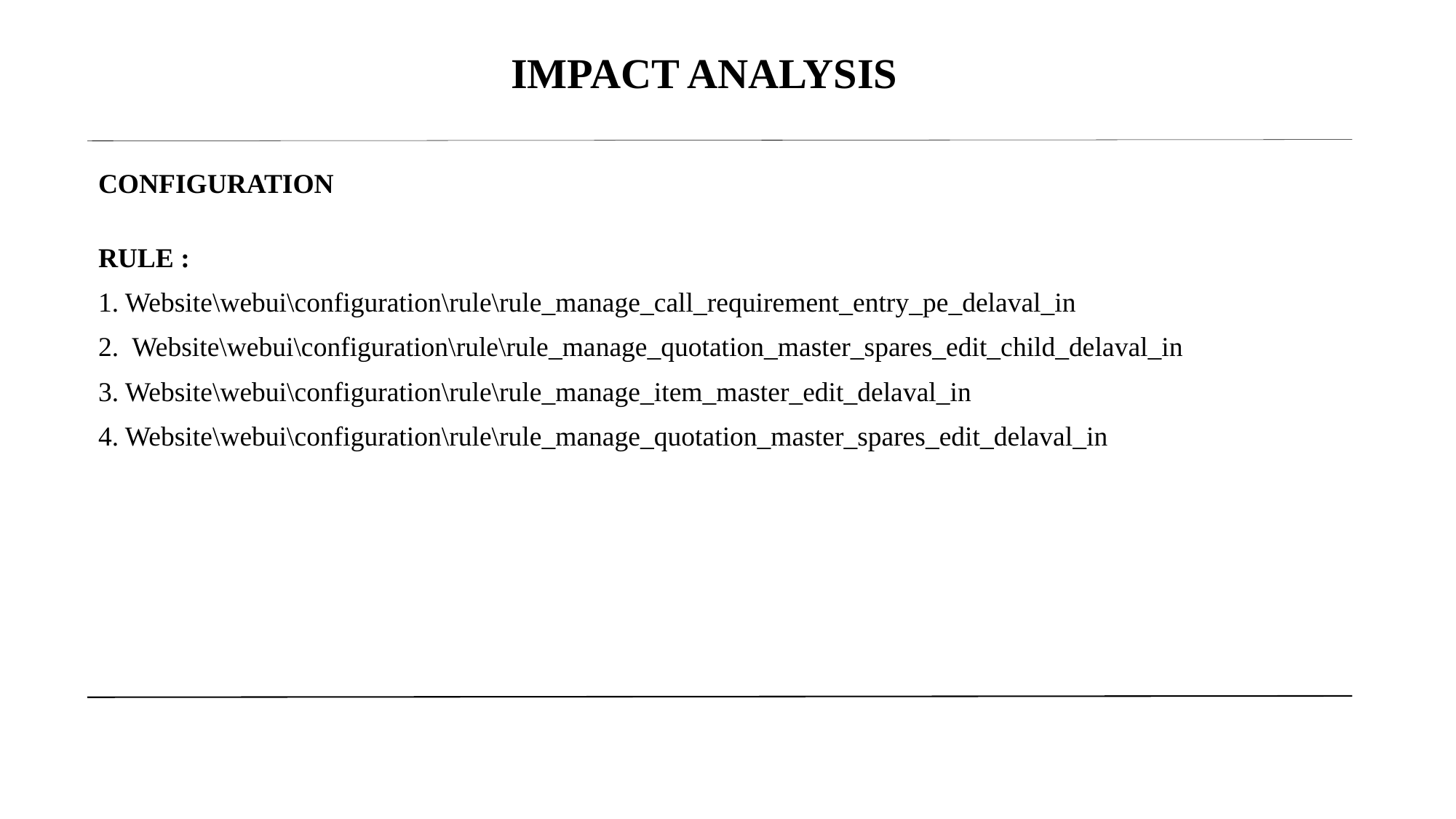

IMPACT ANALYSIS
CONFIGURATION
RULE :
1. Website\webui\configuration\rule\rule_manage_call_requirement_entry_pe_delaval_in
2.  Website\webui\configuration\rule\rule_manage_quotation_master_spares_edit_child_delaval_in
3. Website\webui\configuration\rule\rule_manage_item_master_edit_delaval_in
4. Website\webui\configuration\rule\rule_manage_quotation_master_spares_edit_delaval_in